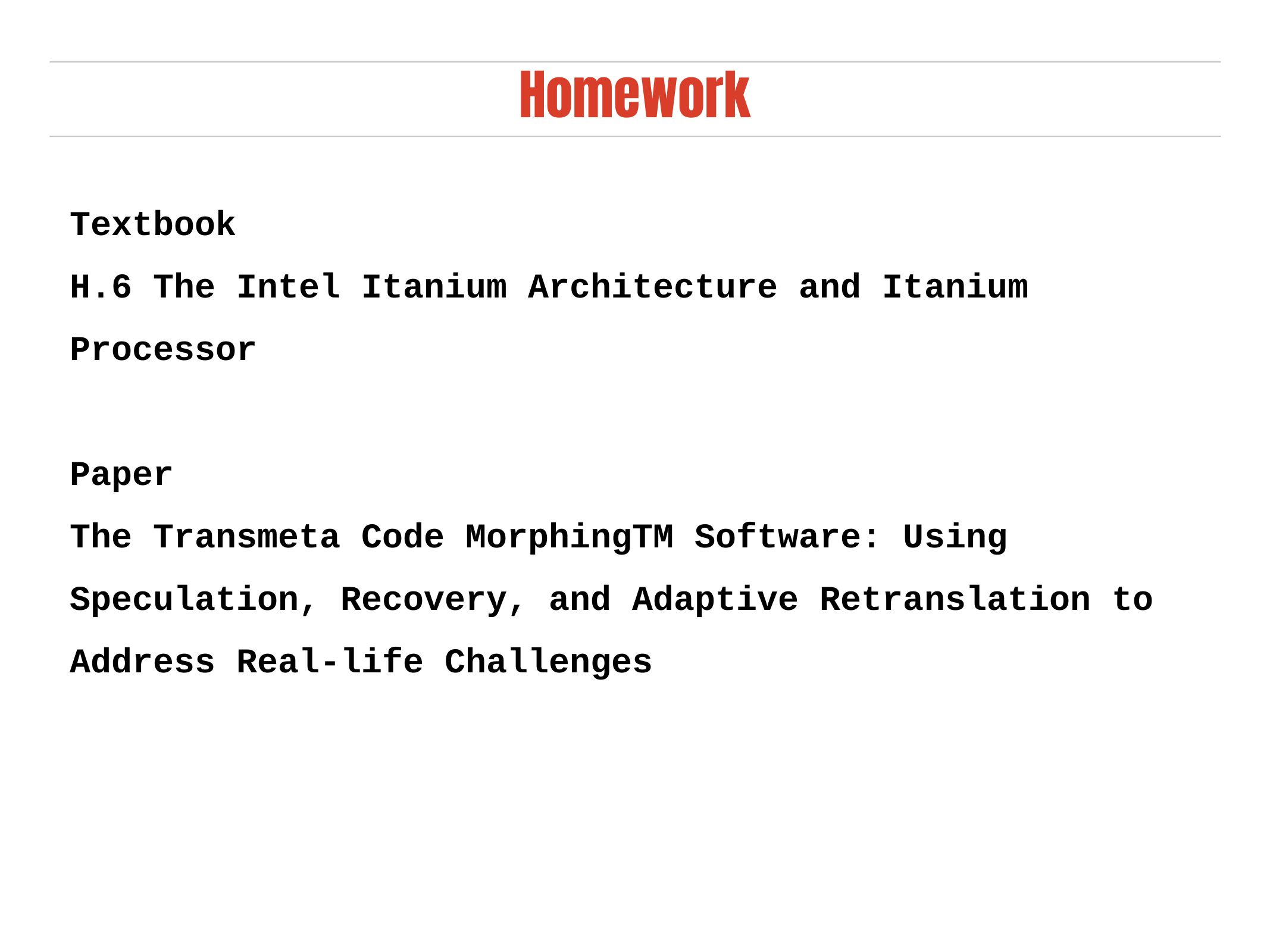

# Homework

Textbook
H.6 The Intel Itanium Architecture and Itanium Processor

Paper
The Transmeta Code MorphingTM Software: Using Speculation, Recovery, and Adaptive Retranslation to Address Real-life Challenges